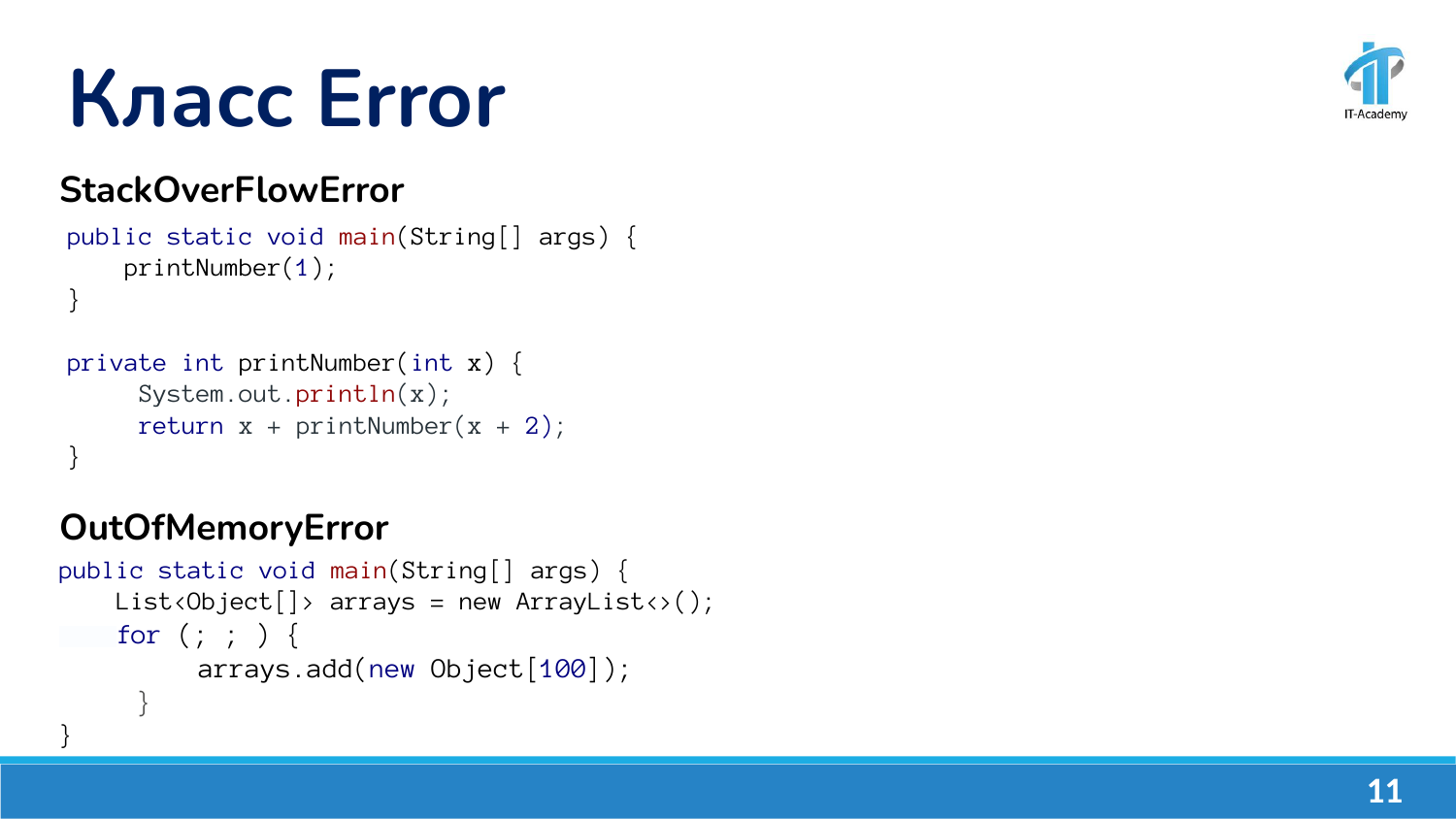

Класс Error
StackOverFlowError
public static void main(String[] args) {
    printNumber(1);
}

private int printNumber(int x) {
     System.out.println(x);
     return x + printNumber(x + 2);
}
OutOfMemoryError
public static void main(String[] args) {
    List<Object[]> arrays = new ArrayList<>();
     for (; ; ) {
         arrays.add(new Object[100]);
     }
}
11